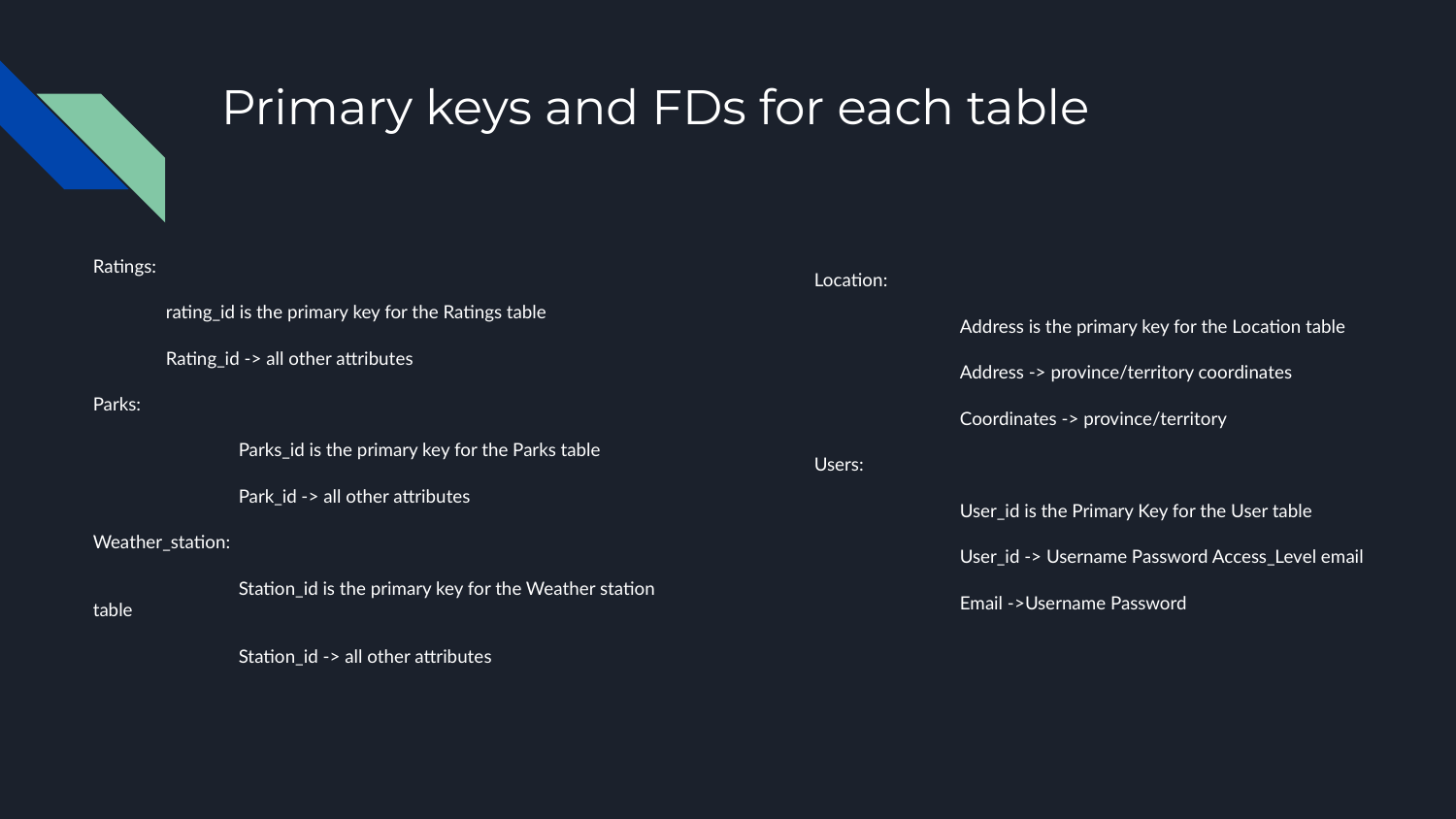

# Primary keys and FDs for each table

Location:
	Address is the primary key for the Location table
	Address -> province/territory coordinates
	Coordinates -> province/territory
Users:
	User_id is the Primary Key for the User table
	User_id -> Username Password Access_Level email
	Email ->Username Password

Ratings:
rating_id is the primary key for the Ratings table
Rating_id -> all other attributes
Parks:
	Parks_id is the primary key for the Parks table
	Park_id -> all other attributes
Weather_station:
	Station_id is the primary key for the Weather station table
	Station_id -> all other attributes